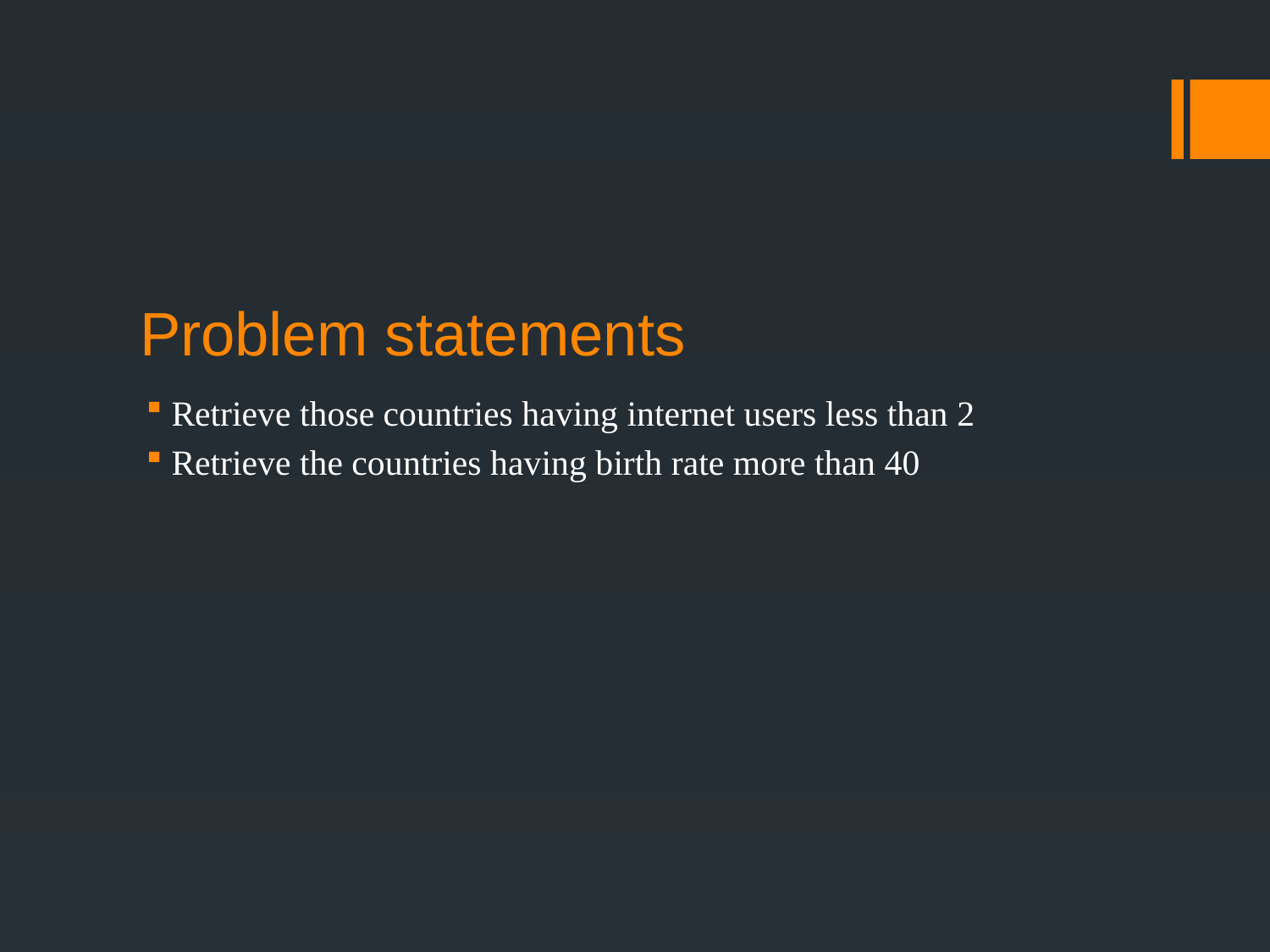

# Problem statements
Retrieve those countries having internet users less than 2
Retrieve the countries having birth rate more than 40